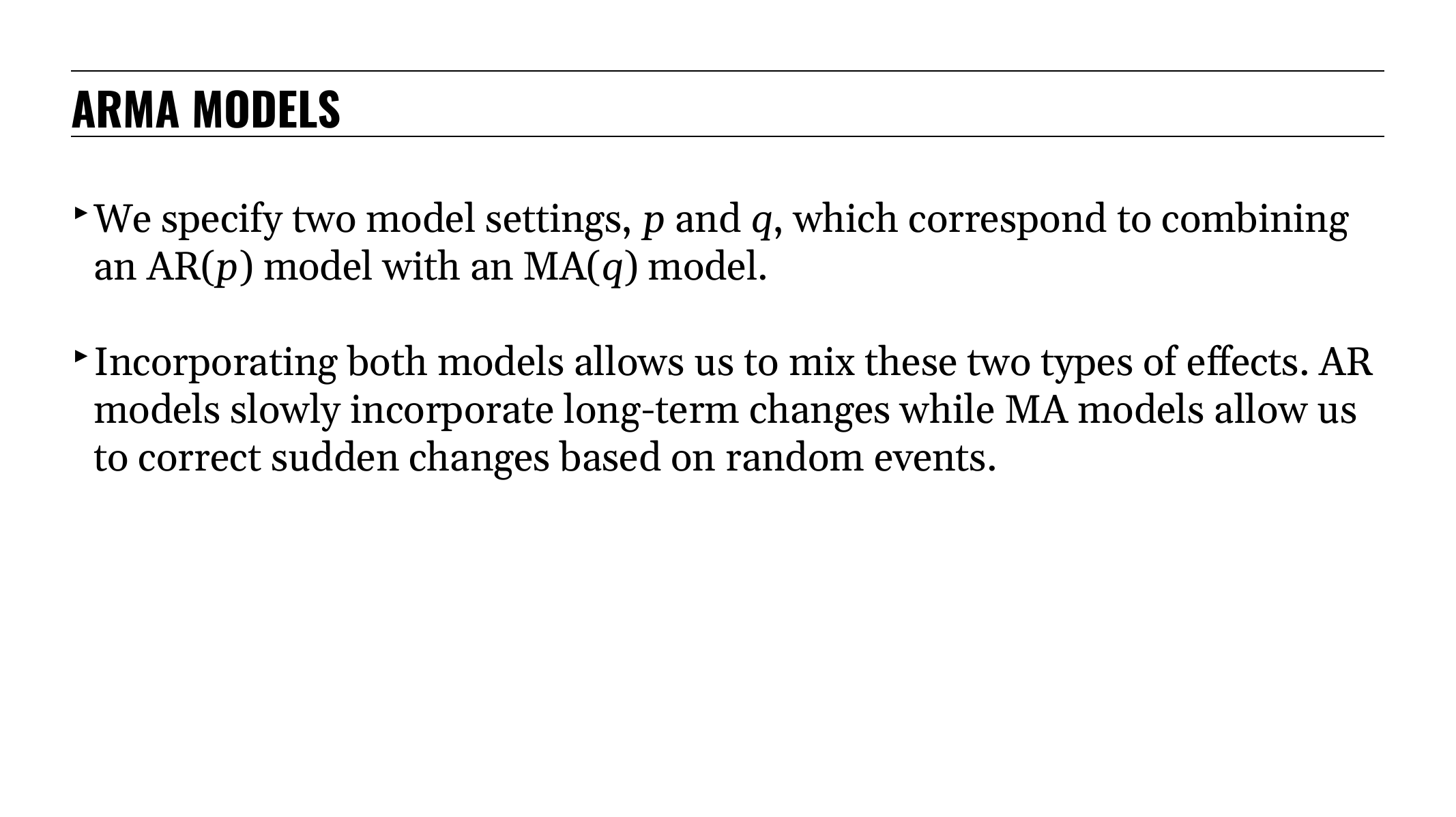

ARMA MODELS

We specify two model settings, p and q, which correspond to combining an AR(p) model with an MA(q) model.

Incorporating both models allows us to mix these two types of effects. AR models slowly incorporate long-term changes while MA models allow us to correct sudden changes based on random events.